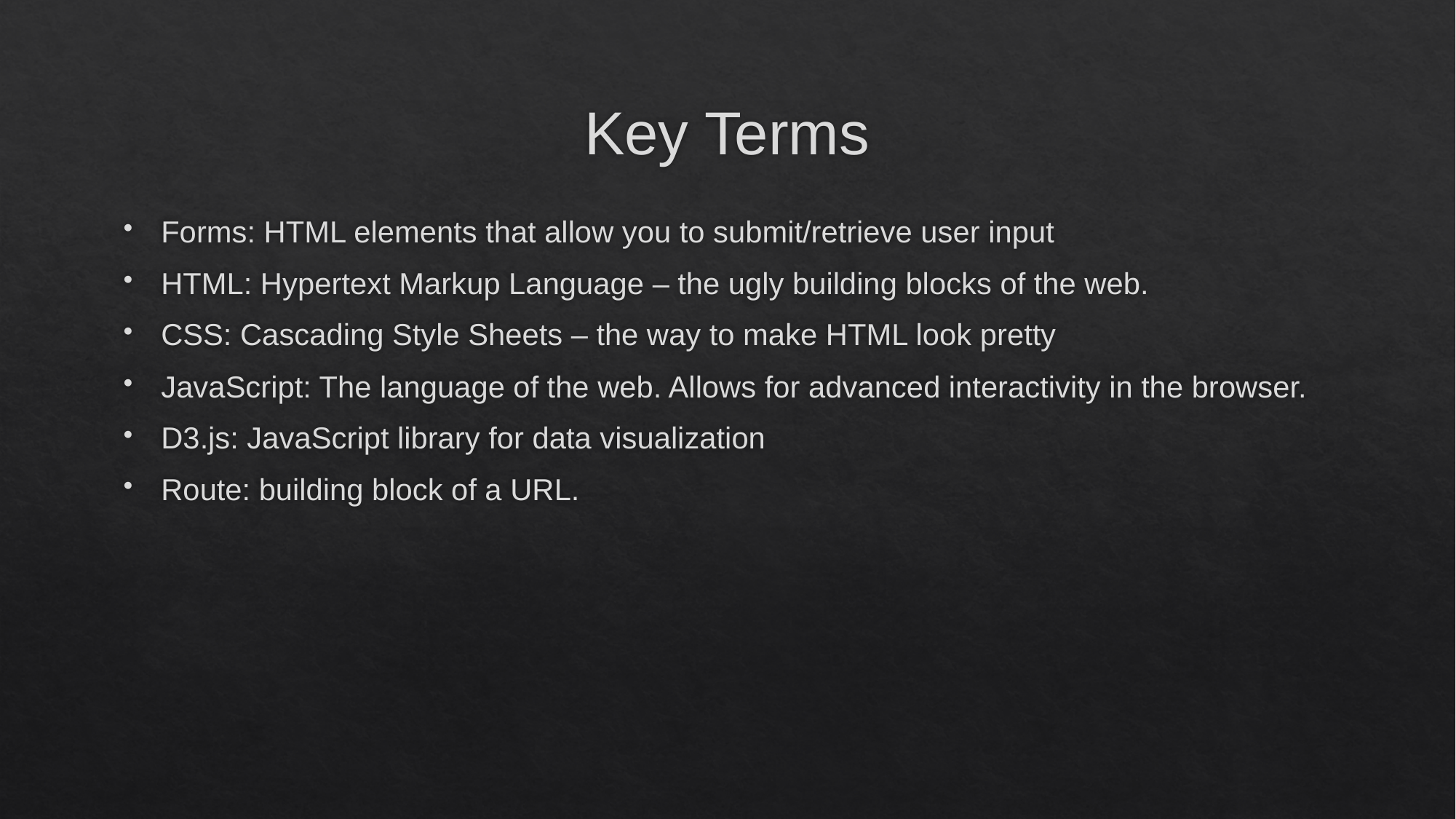

# Key Terms
Forms: HTML elements that allow you to submit/retrieve user input
HTML: Hypertext Markup Language – the ugly building blocks of the web.
CSS: Cascading Style Sheets – the way to make HTML look pretty
JavaScript: The language of the web. Allows for advanced interactivity in the browser.
D3.js: JavaScript library for data visualization
Route: building block of a URL.